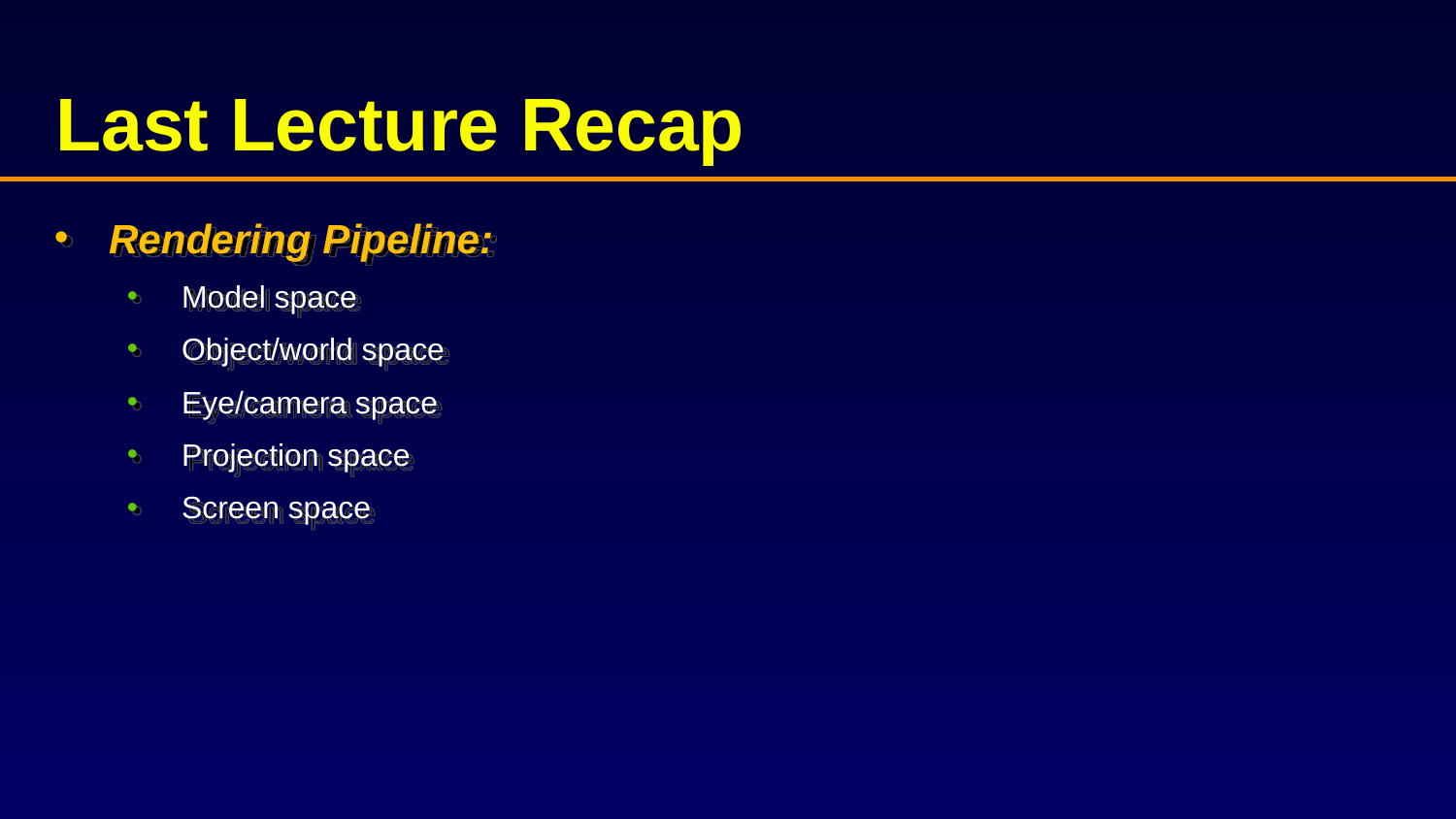

# Last Lecture Recap
Rendering Pipeline:
Model space
Object/world space
Eye/camera space
Projection space
Screen space